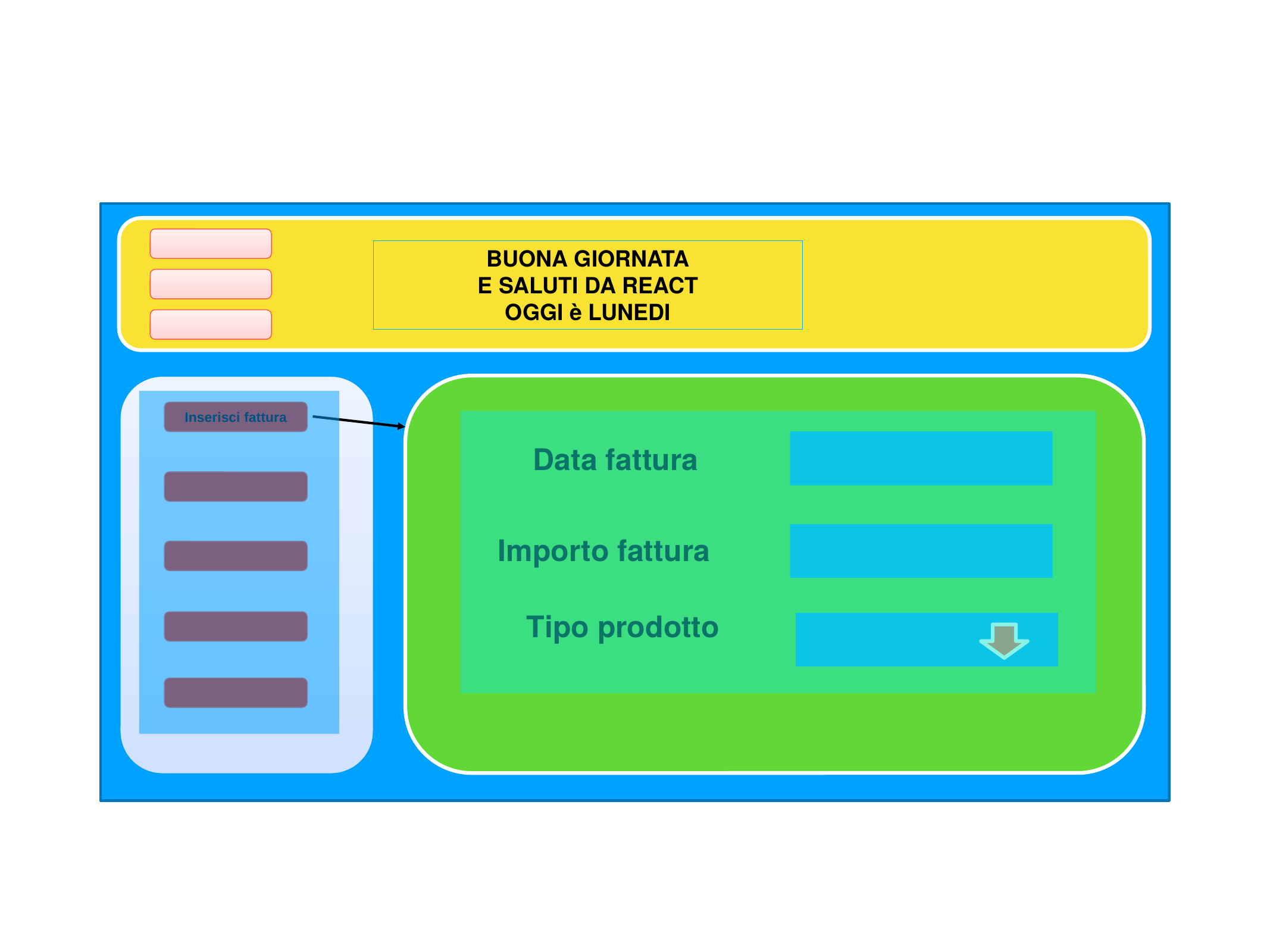

BUONA GIORNATA
E SALUTI DA REACT
OGGI è LUNEDI

Inserisci fattura

Data fattura

Importo fattura

Tipo prodotto